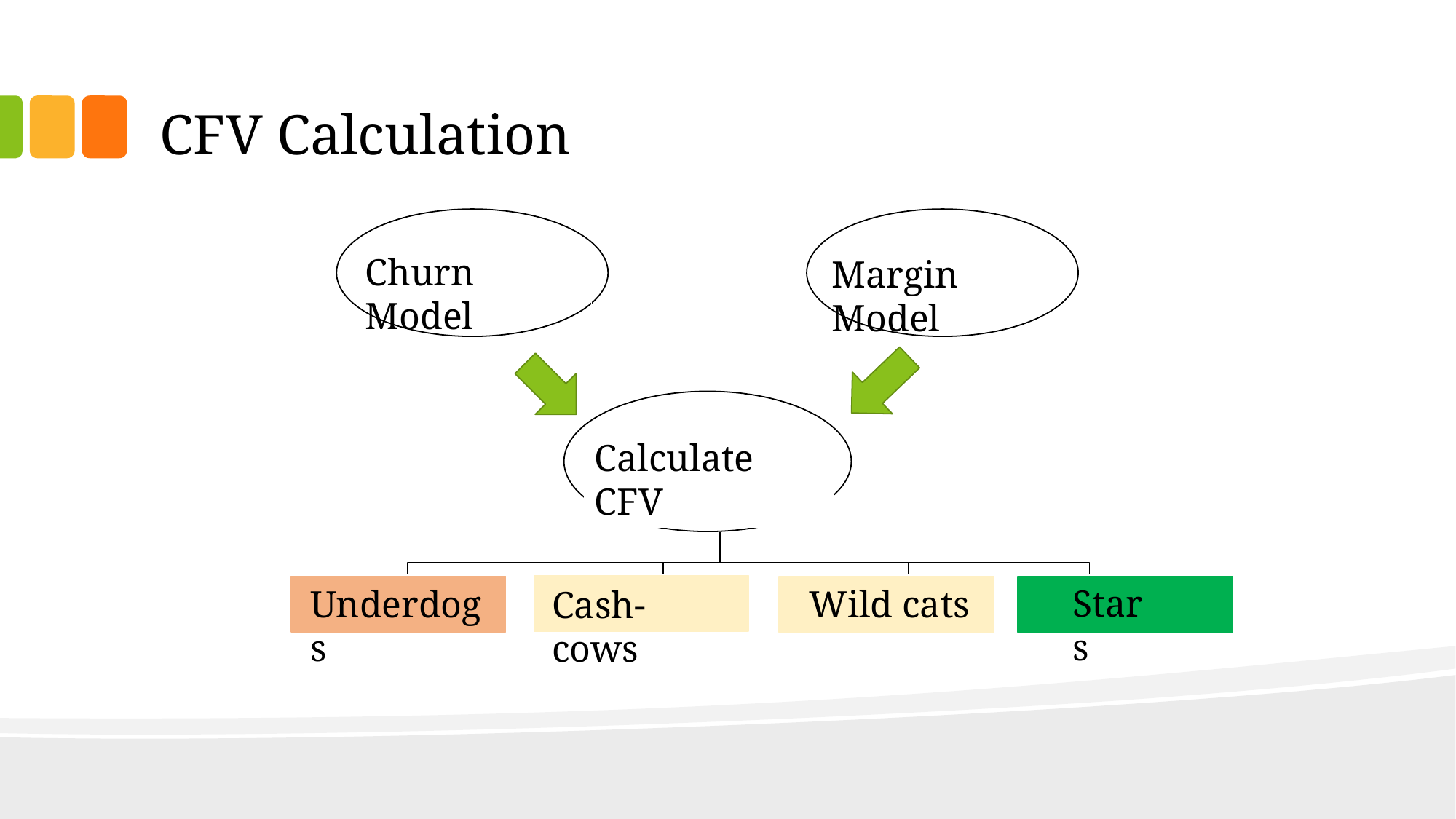

# CFV Calculation

Churn Model

Margin Model

Calculate CFV

Cash-cows
Stars

Underdogs

Wild cats